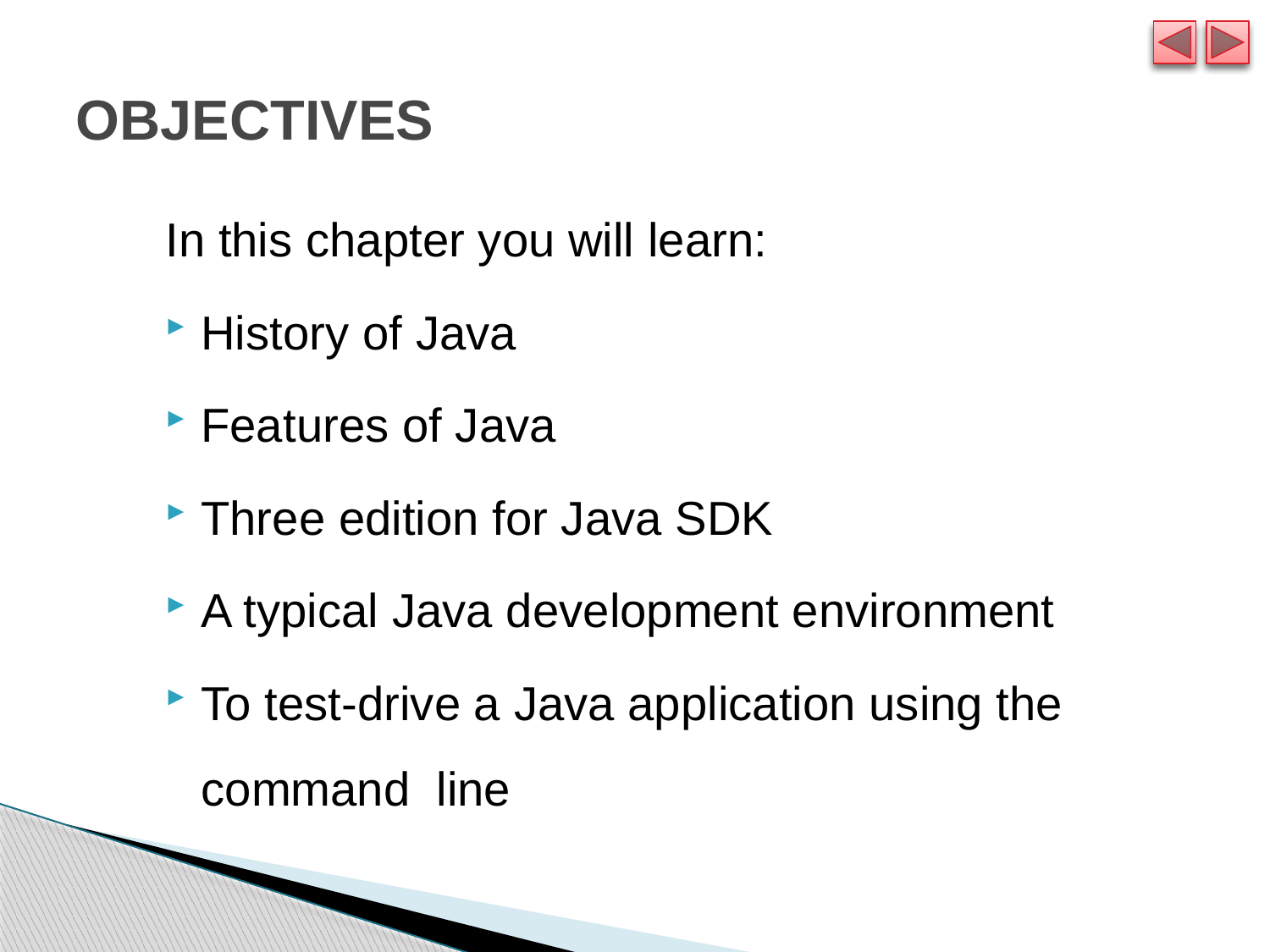

# OBJECTIVES
In this chapter you will learn:
History of Java
Features of Java
Three edition for Java SDK
A typical Java development environment
To test-drive a Java application using the command  line